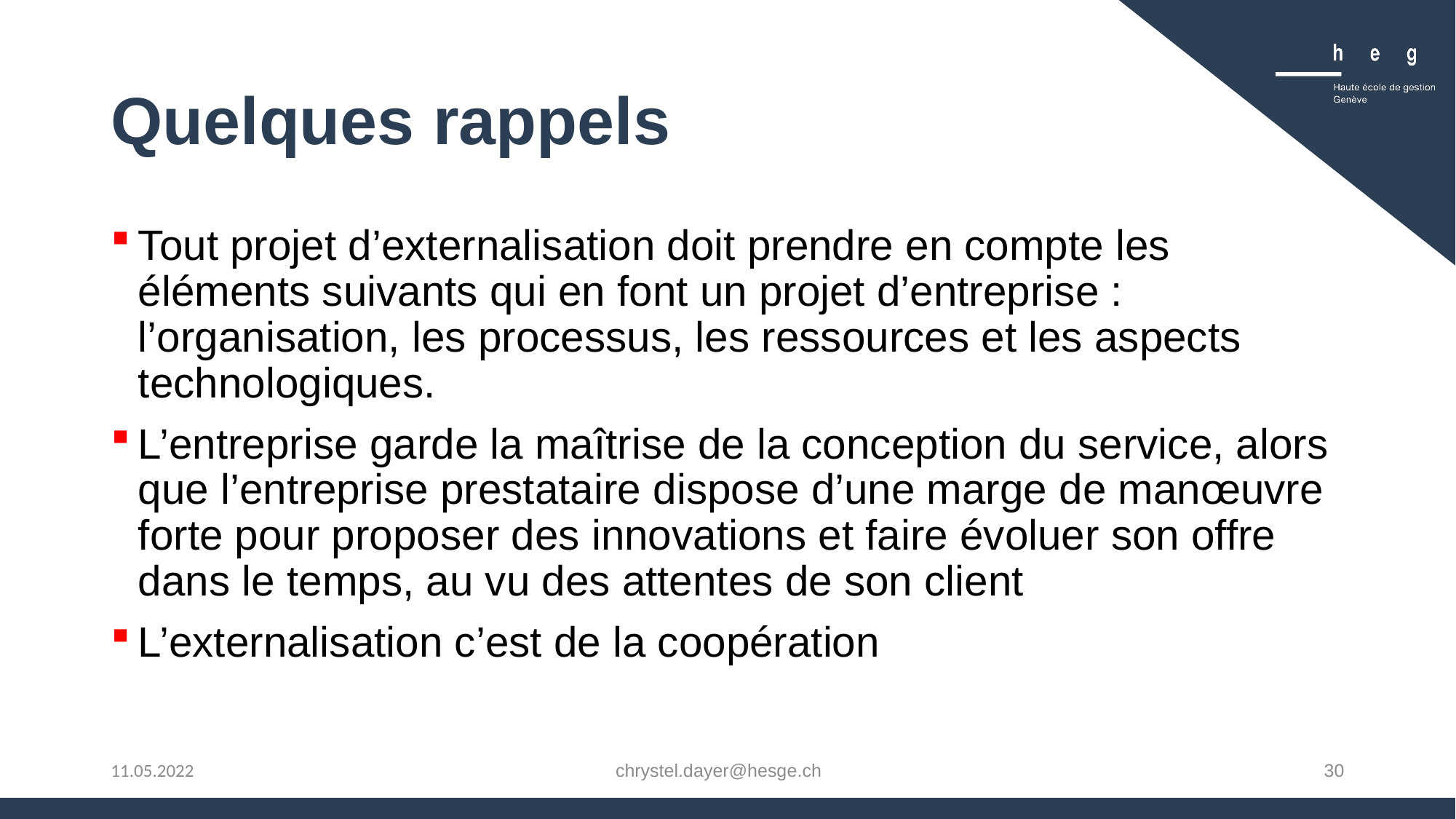

# Quelques rappels
Tout projet d’externalisation doit prendre en compte les éléments suivants qui en font un projet d’entreprise : l’organisation, les processus, les ressources et les aspects technologiques.
L’entreprise garde la maîtrise de la conception du service, alors que l’entreprise prestataire dispose d’une marge de manœuvre forte pour proposer des innovations et faire évoluer son offre dans le temps, au vu des attentes de son client
L’externalisation c’est de la coopération

chrystel.dayer@hesge.ch
30